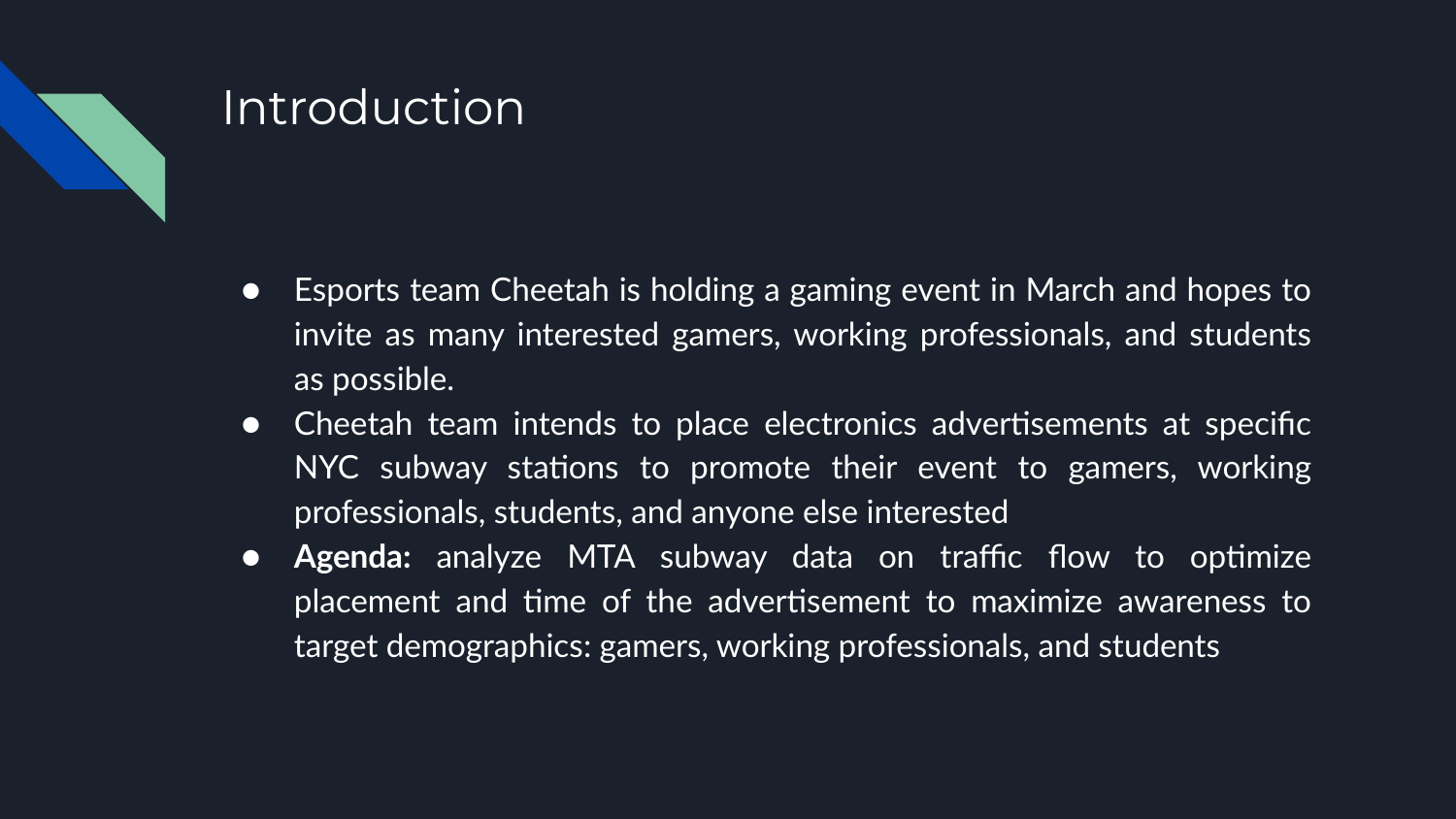

# Introduction
Esports team Cheetah is holding a gaming event in March and hopes to invite as many interested gamers, working professionals, and students as possible.
Cheetah team intends to place electronics advertisements at specific NYC subway stations to promote their event to gamers, working professionals, students, and anyone else interested
Agenda: analyze MTA subway data on traffic flow to optimize placement and time of the advertisement to maximize awareness to target demographics: gamers, working professionals, and students